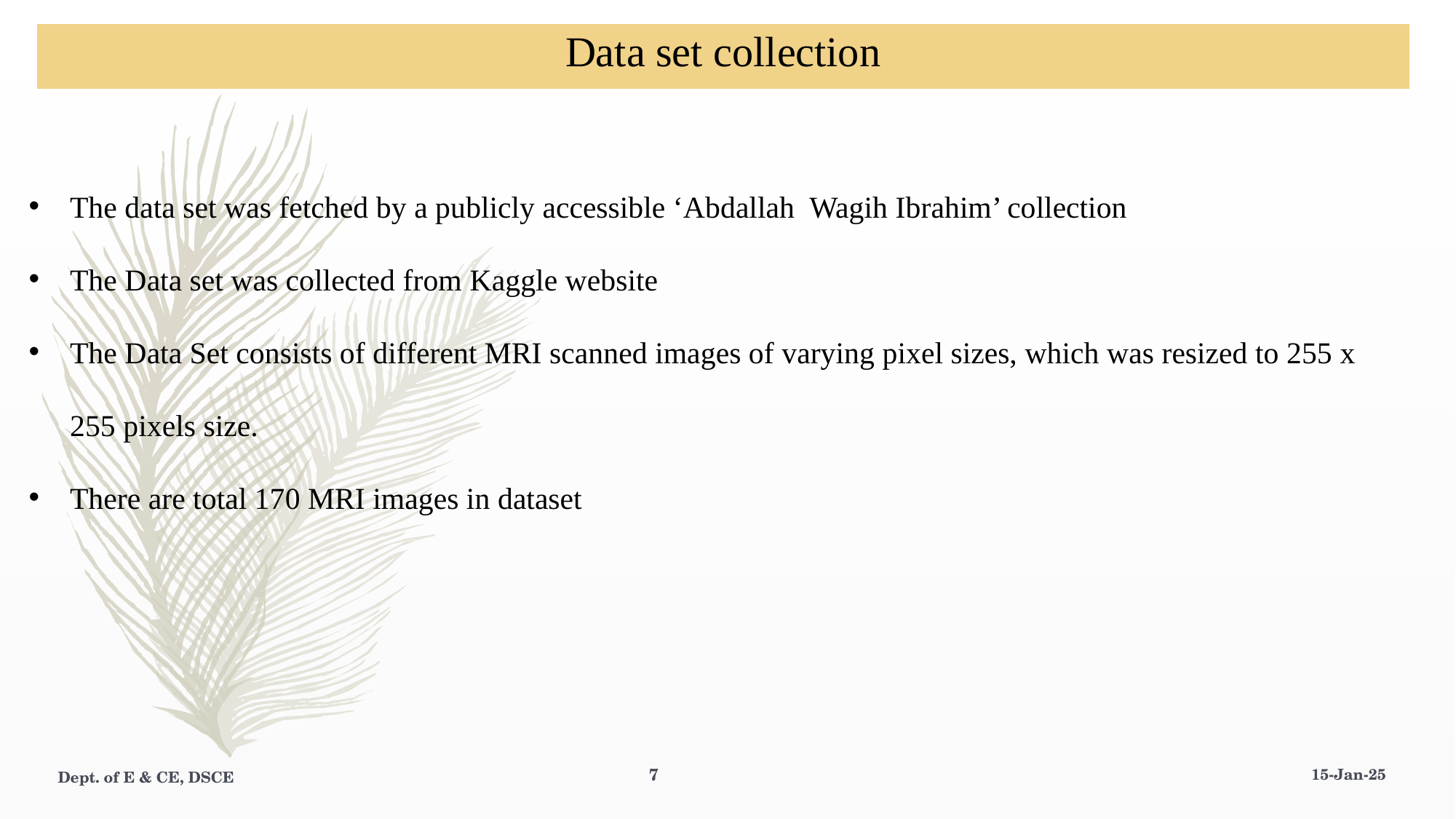

| Data set collection |
| --- |

The data set was fetched by a publicly accessible ‘Abdallah  Wagih Ibrahim’ collection
The Data set was collected from Kaggle website
The Data Set consists of different MRI scanned images of varying pixel sizes, which was resized to 255 x 255 pixels size.
There are total 170 MRI images in dataset
Dept. of E & CE, DSCE
7
15-Jan-25